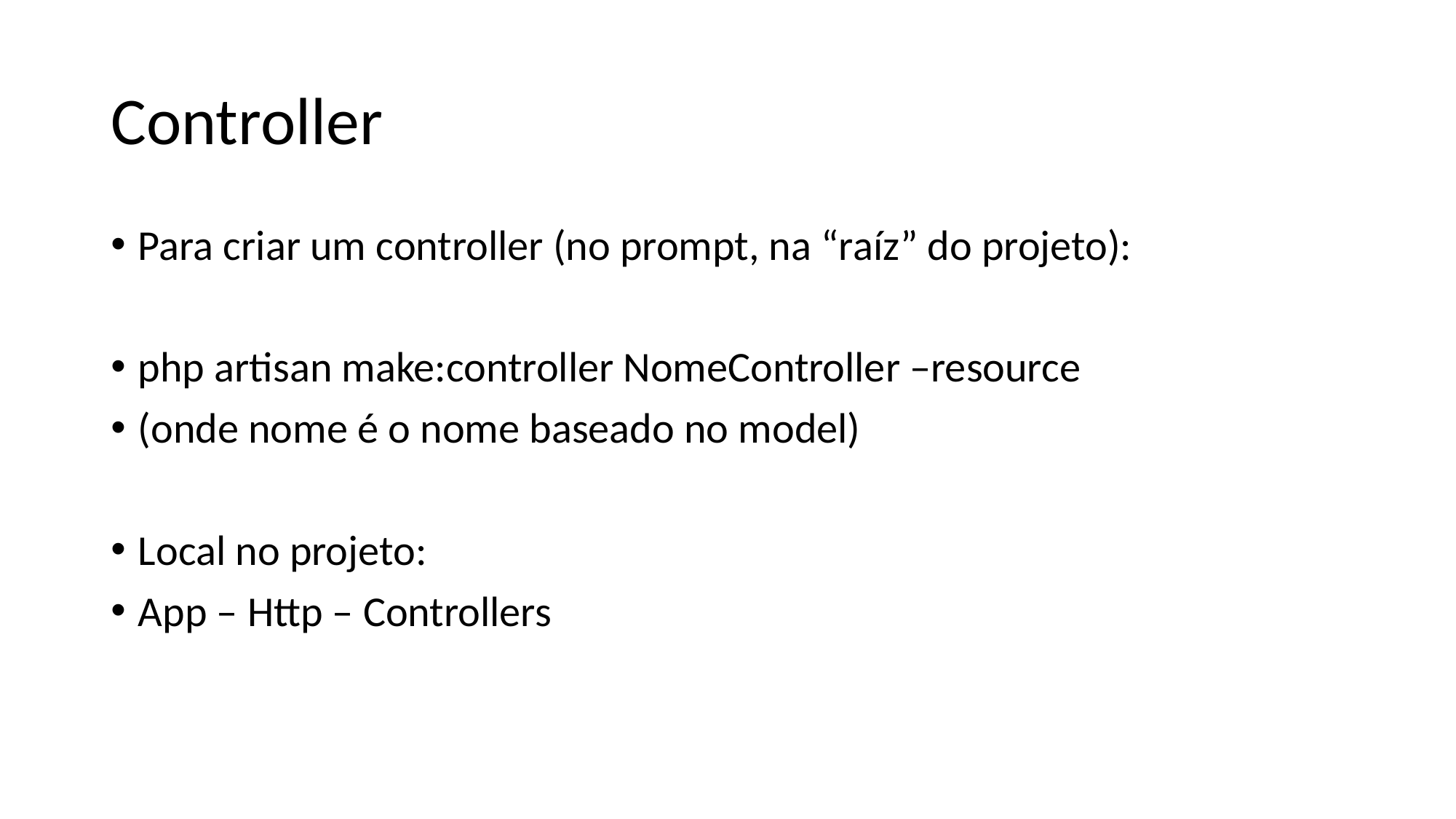

# Controller
Para criar um controller (no prompt, na “raíz” do projeto):

php artisan make:controller NomeController –resource
(onde nome é o nome baseado no model)

Local no projeto:
App – Http – Controllers